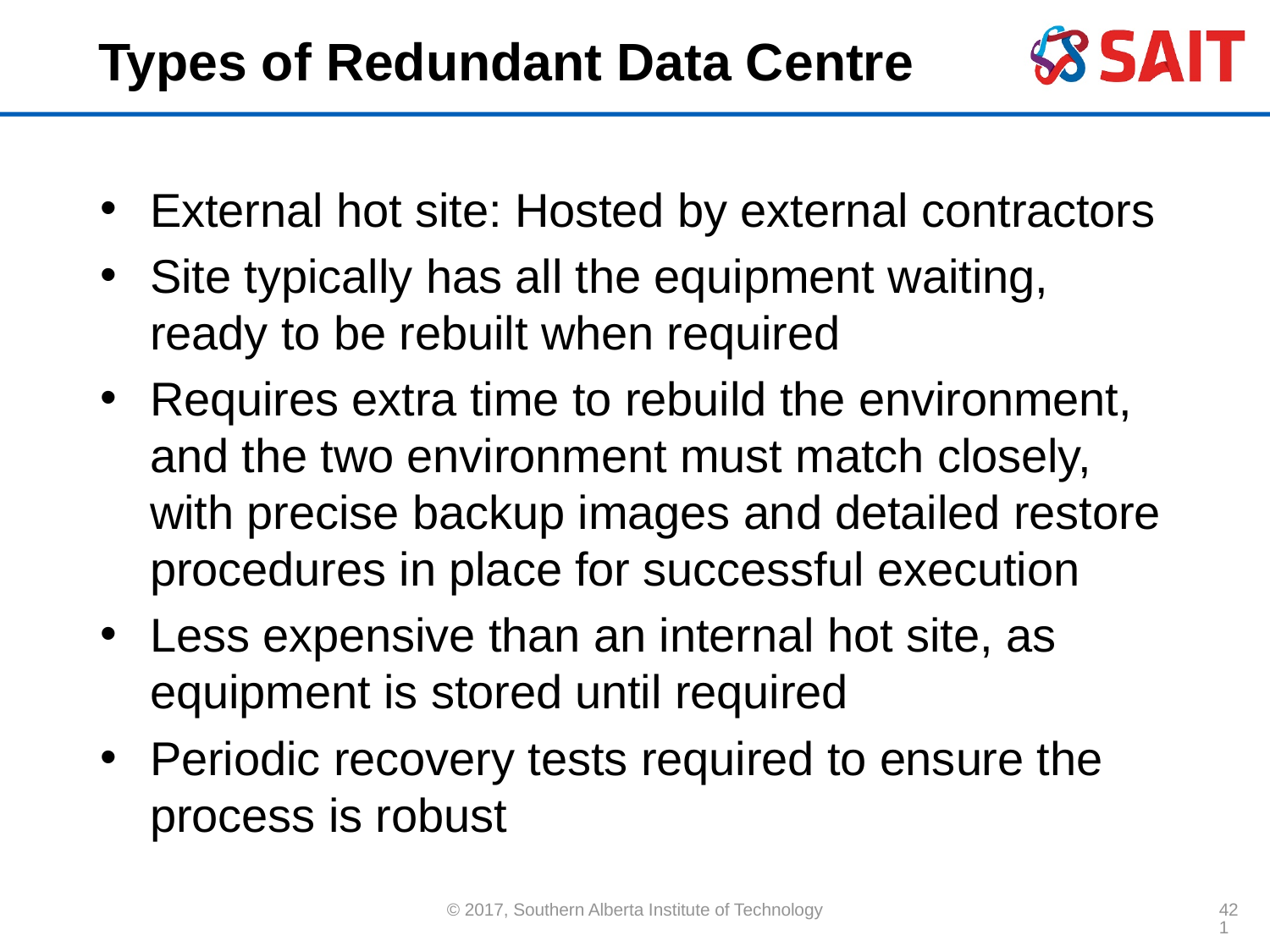

# Types of Redundant Data Centre
External hot site: Hosted by external contractors
Site typically has all the equipment waiting, ready to be rebuilt when required
Requires extra time to rebuild the environment, and the two environment must match closely, with precise backup images and detailed restore procedures in place for successful execution
Less expensive than an internal hot site, as equipment is stored until required
Periodic recovery tests required to ensure the process is robust